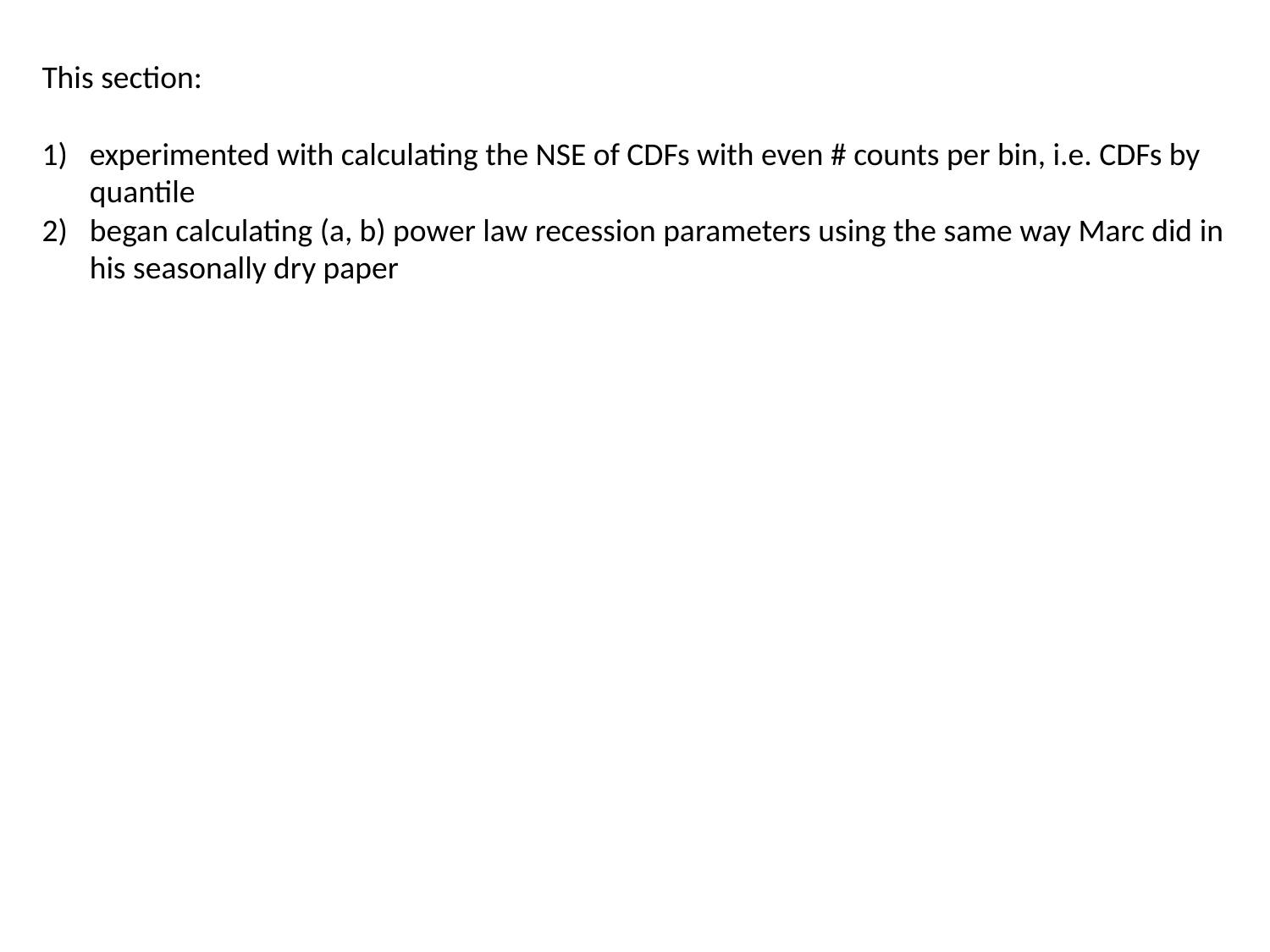

This section:

experimented with calculating the NSE of CDFs with even # counts per bin, i.e. CDFs by quantile
began calculating (a, b) power law recession parameters using the same way Marc did in his seasonally dry paper